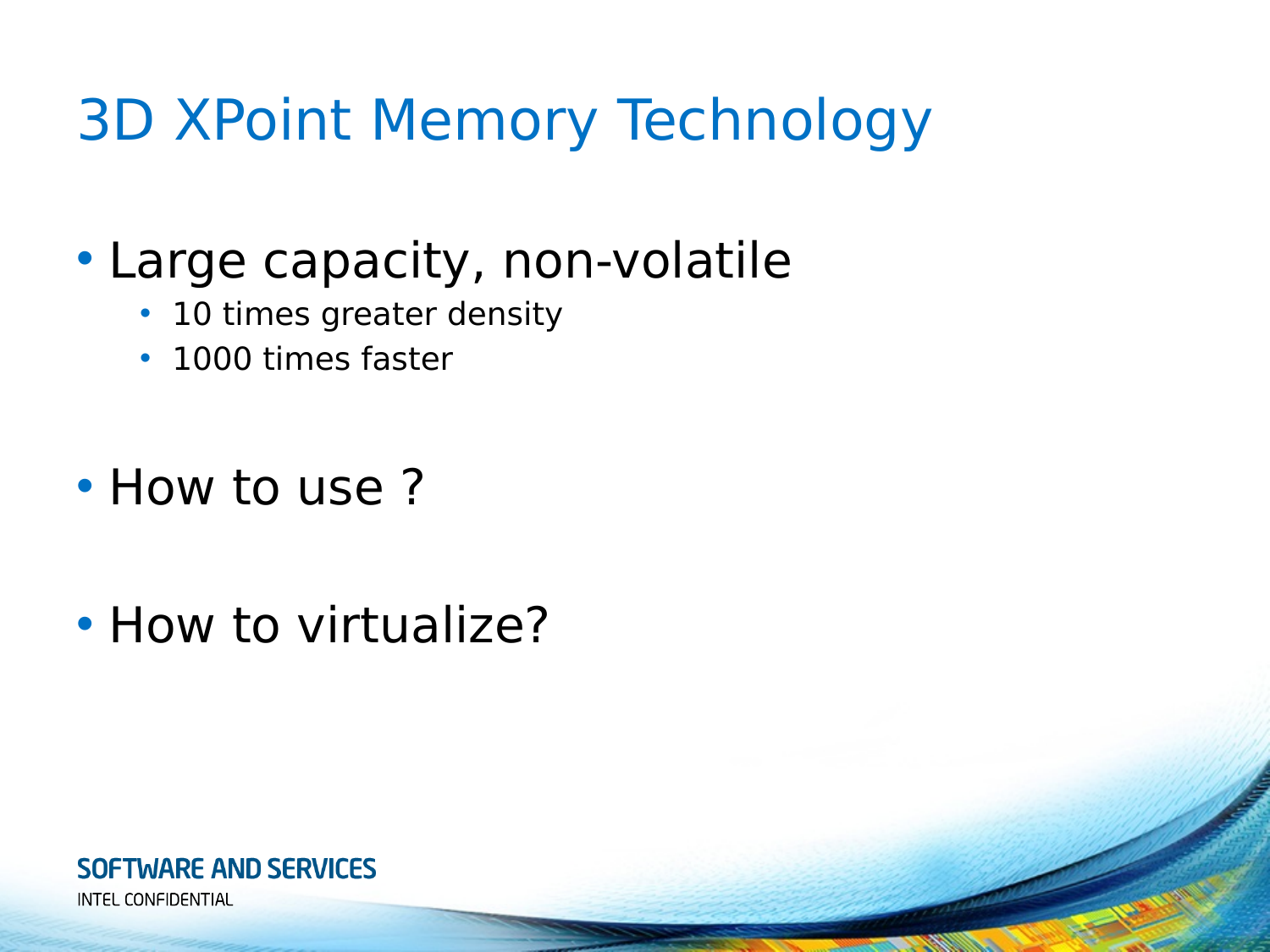

# 3D XPoint Memory Technology
Large capacity, non-volatile
10 times greater density
1000 times faster

How to use ?

How to virtualize?